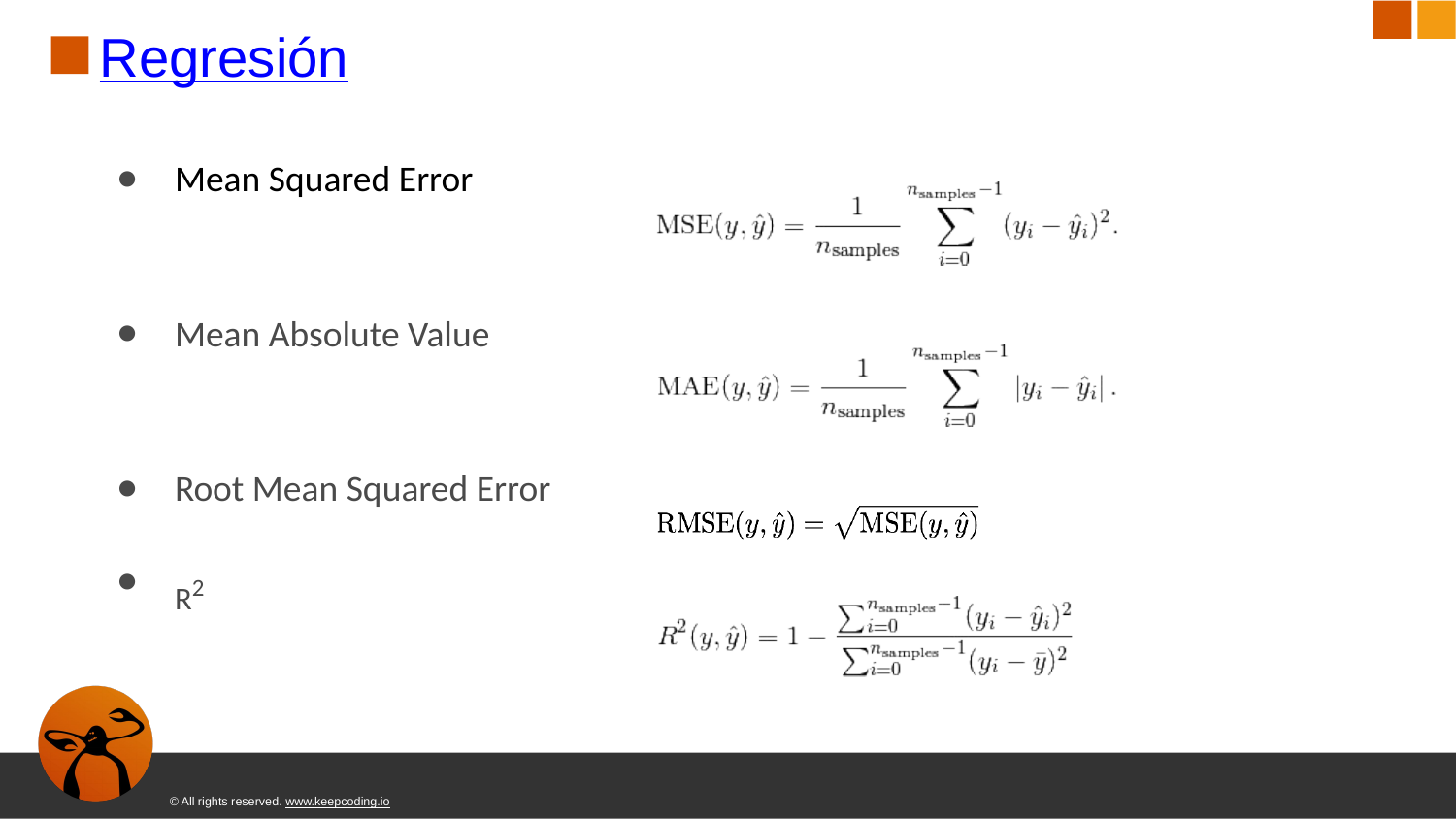

# Regresión
Mean Squared Error

Mean Absolute Value

Root Mean Squared Error

R2
●

© All rights reserved. www.keepcoding.io